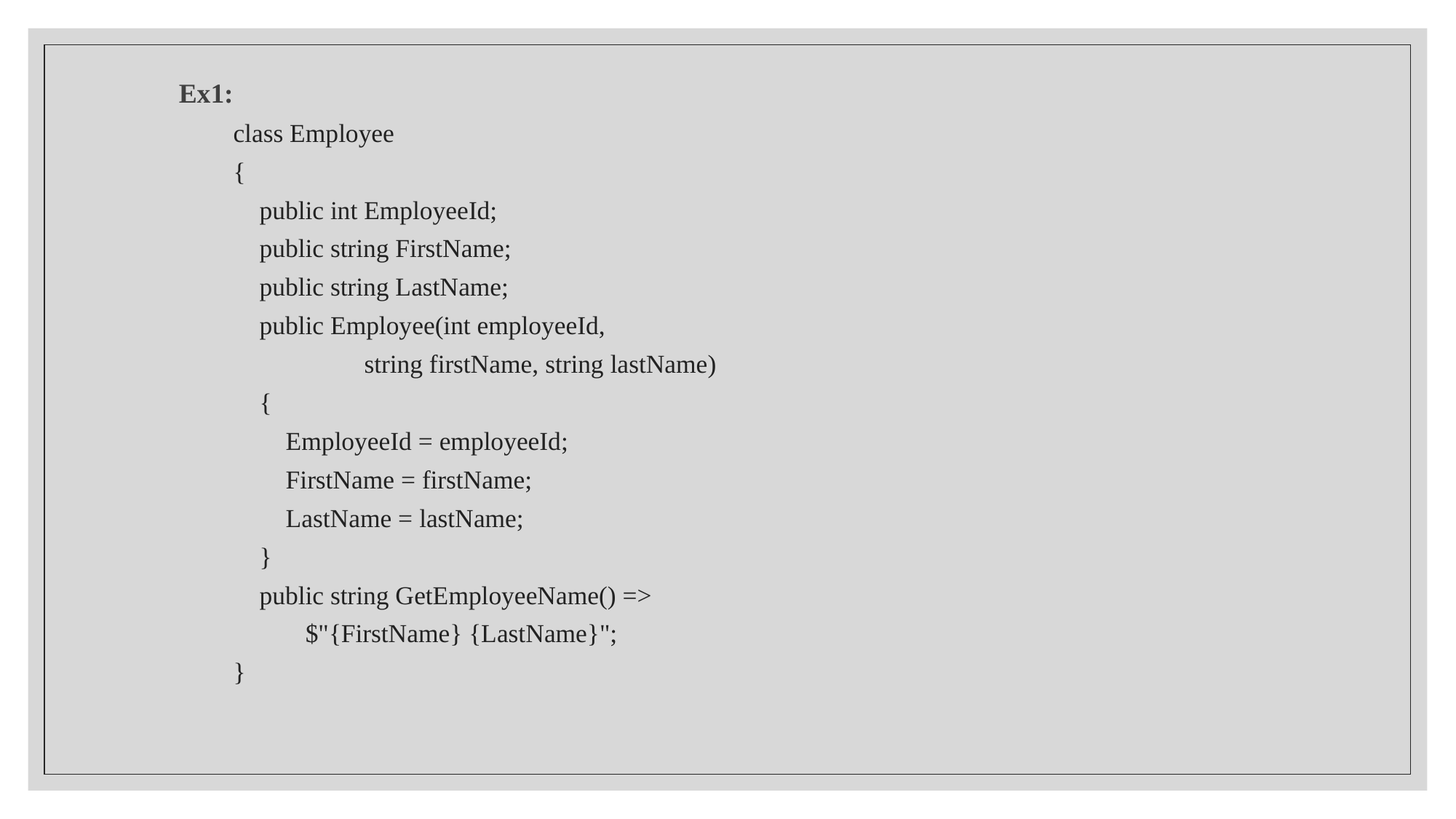

Ex1:
class Employee
{
    public int EmployeeId;
    public string FirstName;
    public string LastName;
    public Employee(int employeeId,
                    string firstName, string lastName)
    {
        EmployeeId = employeeId;
        FirstName = firstName;
        LastName = lastName;
    }
    public string GetEmployeeName() =>
           $"{FirstName} {LastName}";
}